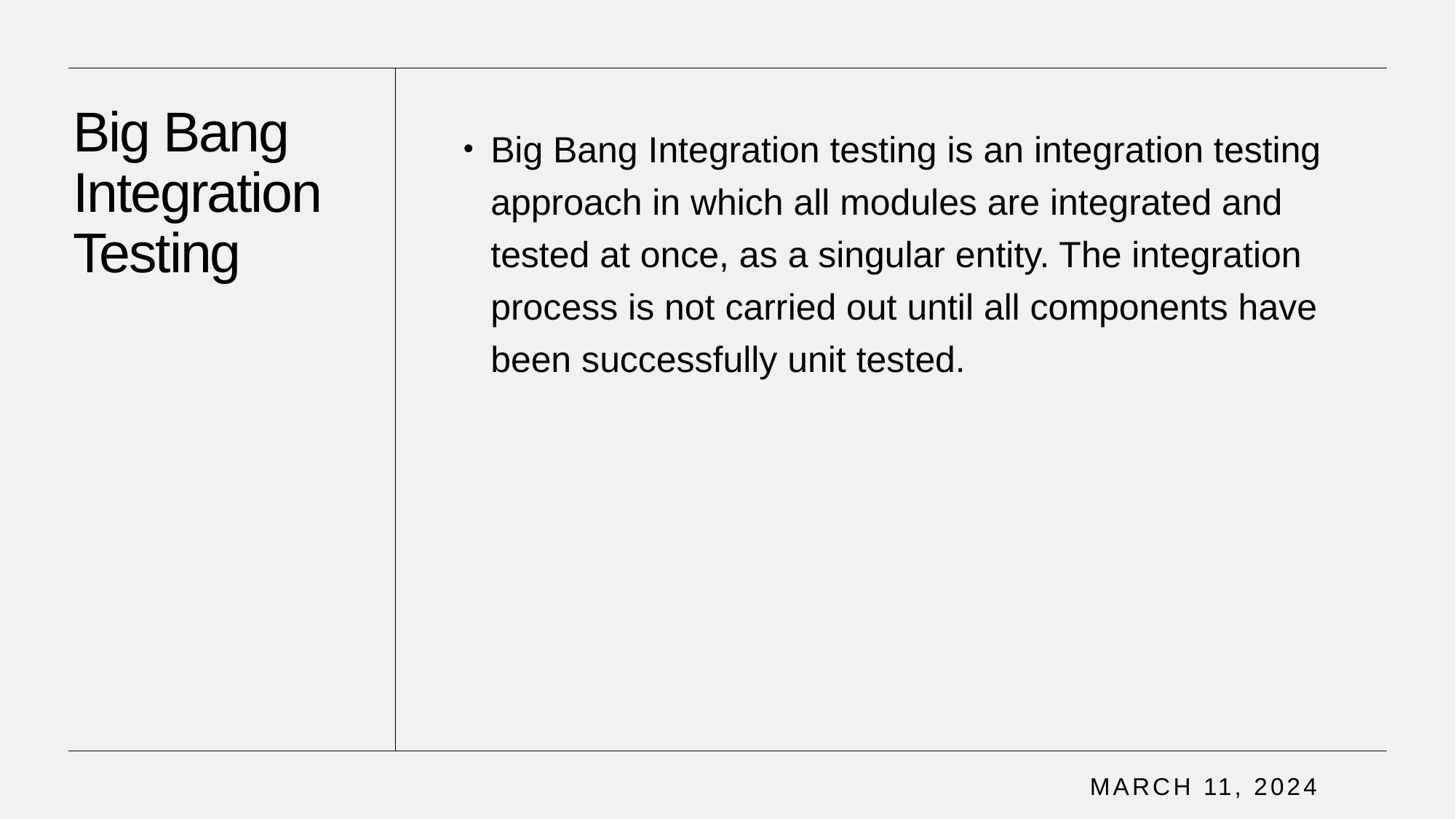

# Big Bang Integration Testing
Big Bang Integration testing is an integration testing approach in which all modules are integrated and tested at once, as a singular entity. The integration process is not carried out until all components have been successfully unit tested.
Shawon, CSE, KUET
March 11, 2024
11